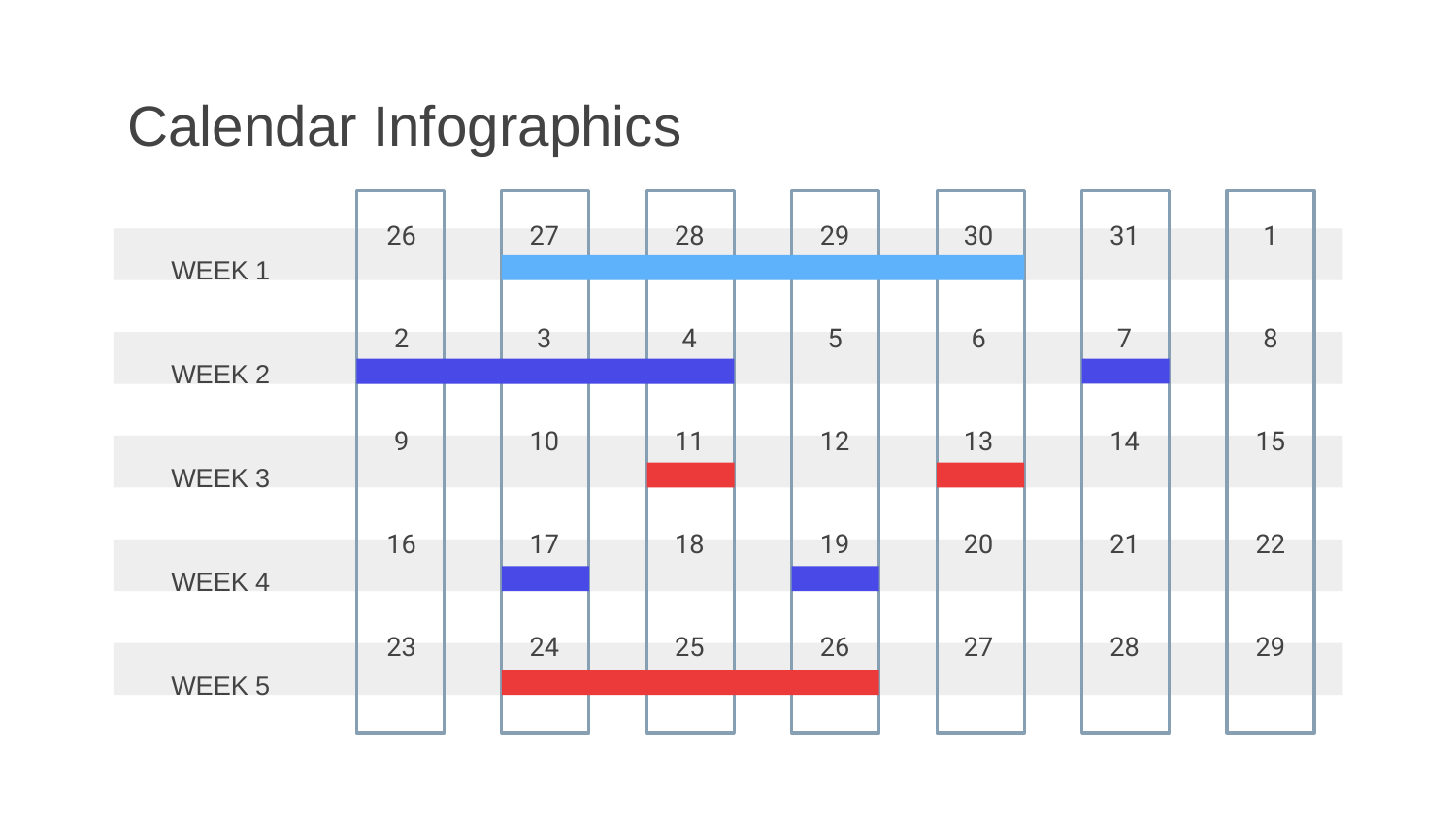

# Calendar Infographics

26
2
9
16
23

27
3
10
17
24

28
4
11
18
25

30
6
13
20
27

31
7
14
21
28

1
8
15
22
29

29
5
12
19
26

WEEK 1

WEEK 2

WEEK 3

WEEK 4

WEEK 5